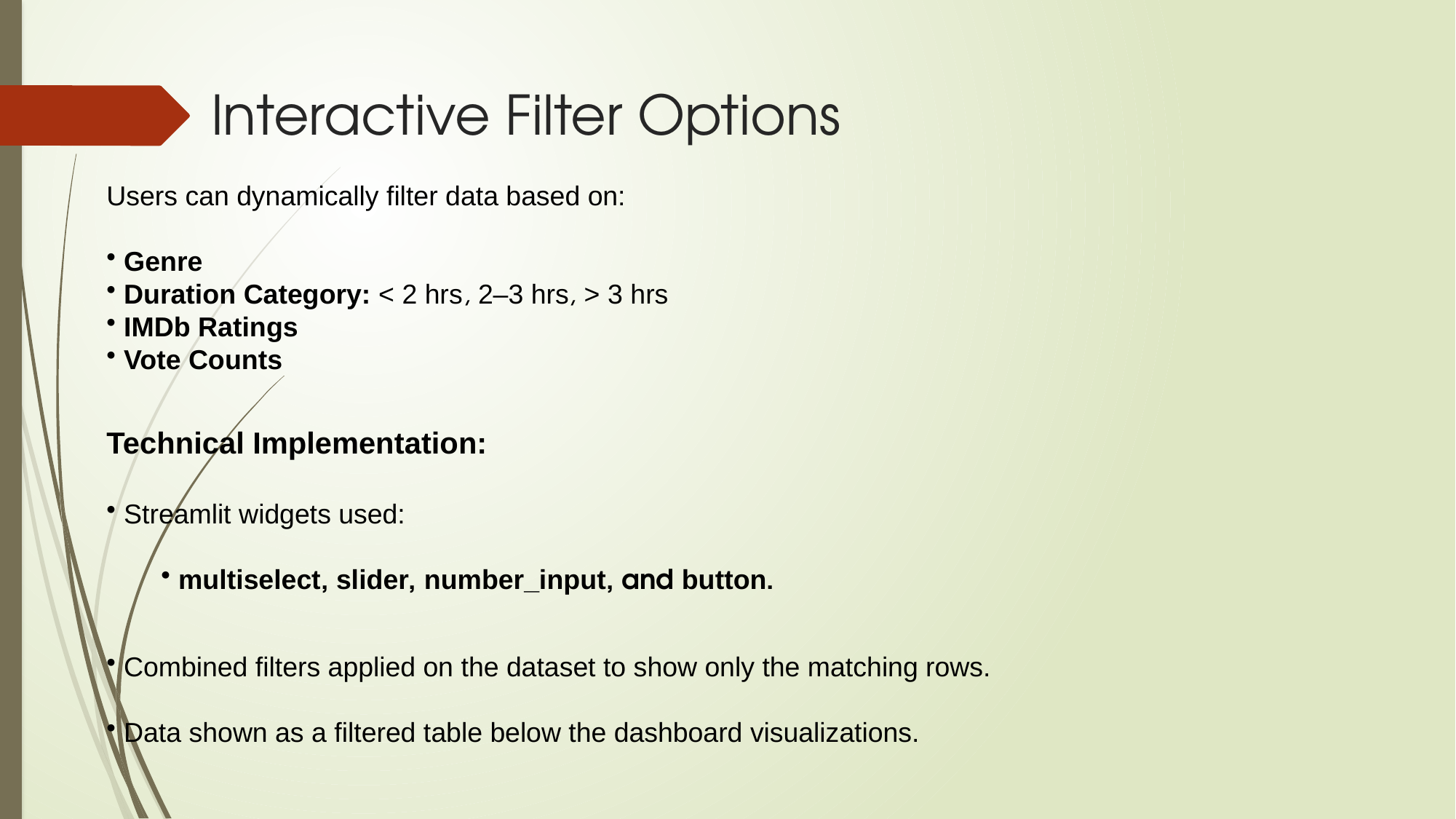

# Interactive Filter Options
Users can dynamically filter data based on:

 Genre
 Duration Category: < 2 hrs, 2–3 hrs, > 3 hrs
 IMDb Ratings
 Vote Counts

Technical Implementation:

 Streamlit widgets used:

 multiselect, slider, number_input, and button.

 Combined filters applied on the dataset to show only the matching rows.

 Data shown as a filtered table below the dashboard visualizations.